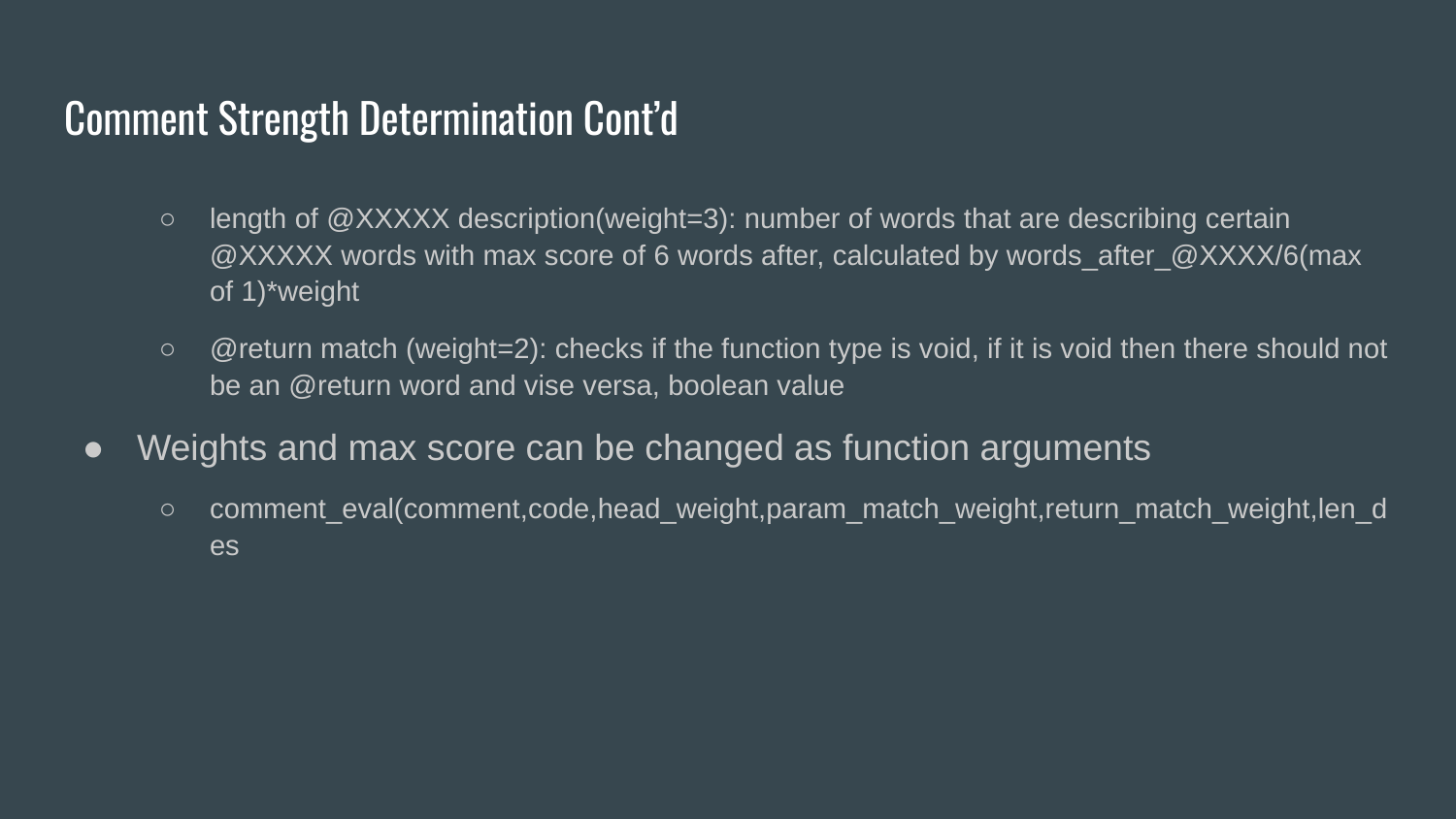

# Comment Strength Determination Cont’d
length of @XXXXX description(weight=3): number of words that are describing certain @XXXXX words with max score of 6 words after, calculated by words_after_@XXXX/6(max of 1)*weight
@return match (weight=2): checks if the function type is void, if it is void then there should not be an @return word and vise versa, boolean value
Weights and max score can be changed as function arguments
comment_eval(comment,code,head_weight,param_match_weight,return_match_weight,len_des